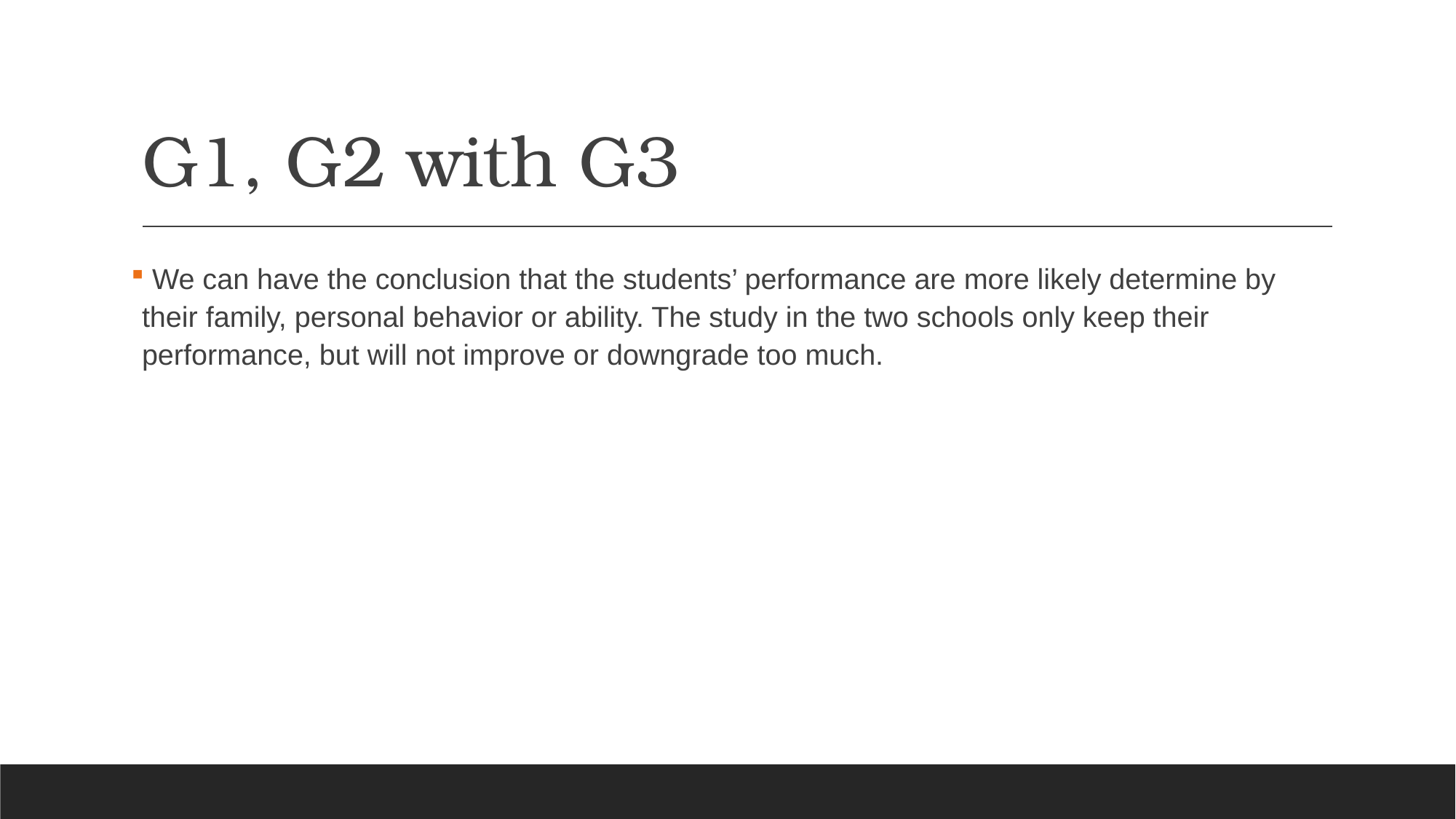

# G1, G2 with G3
 We can have the conclusion that the students’ performance are more likely determine by their family, personal behavior or ability. The study in the two schools only keep their performance, but will not improve or downgrade too much.